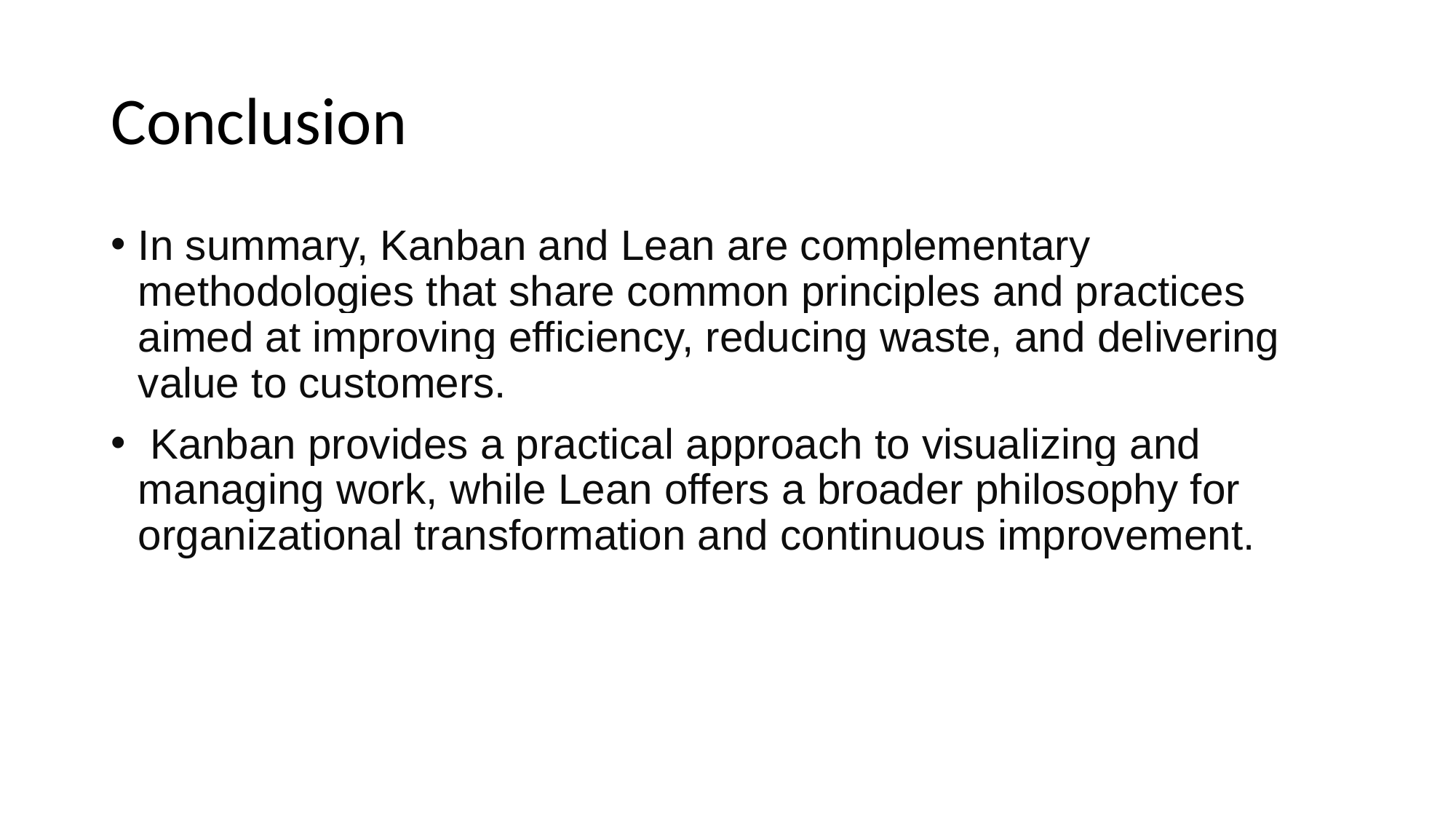

# Conclusion
In summary, Kanban and Lean are complementary methodologies that share common principles and practices aimed at improving efficiency, reducing waste, and delivering value to customers.
 Kanban provides a practical approach to visualizing and managing work, while Lean offers a broader philosophy for organizational transformation and continuous improvement.